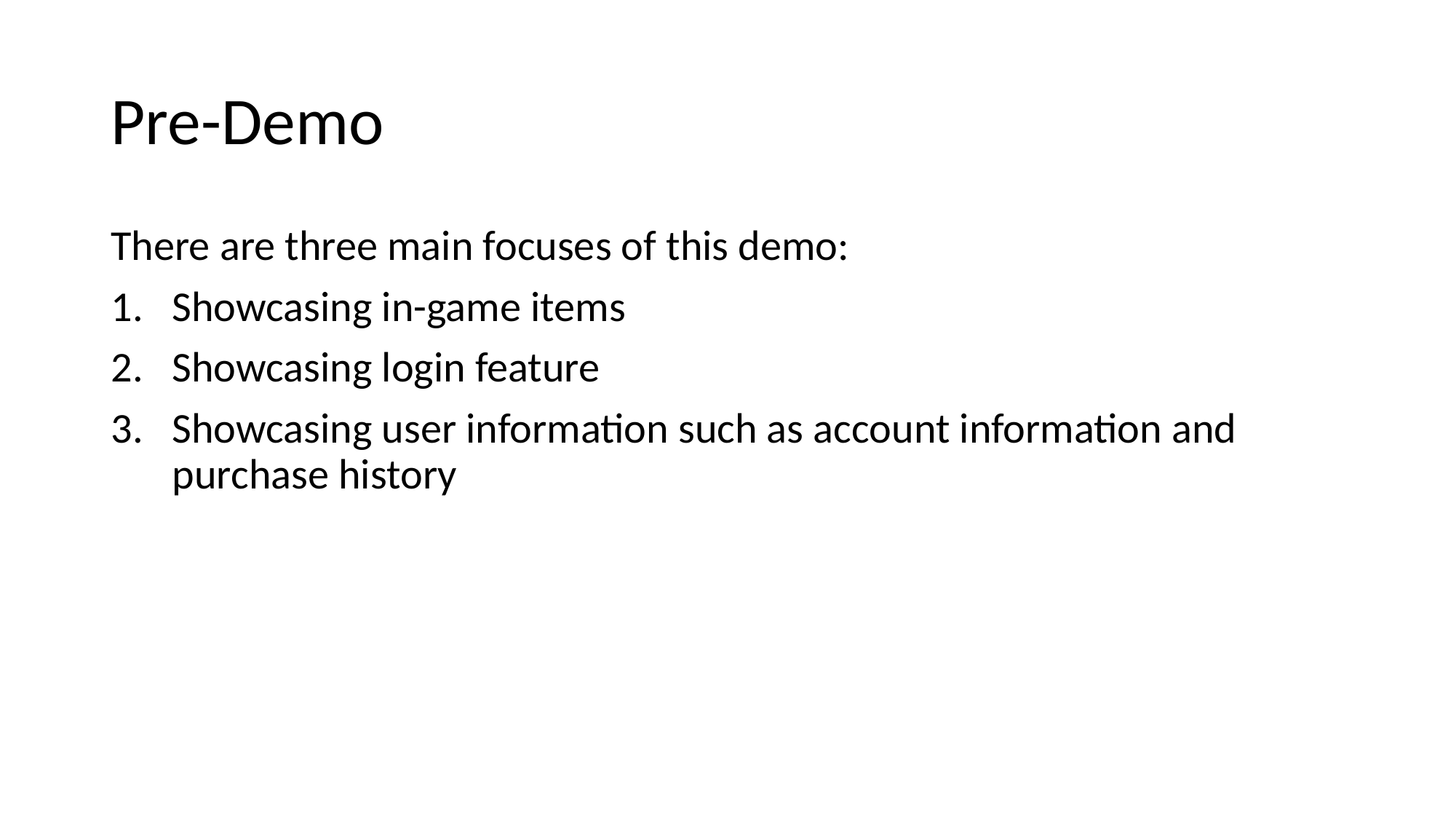

# Pre-Demo
There are three main focuses of this demo:
Showcasing in-game items
Showcasing login feature
Showcasing user information such as account information and purchase history